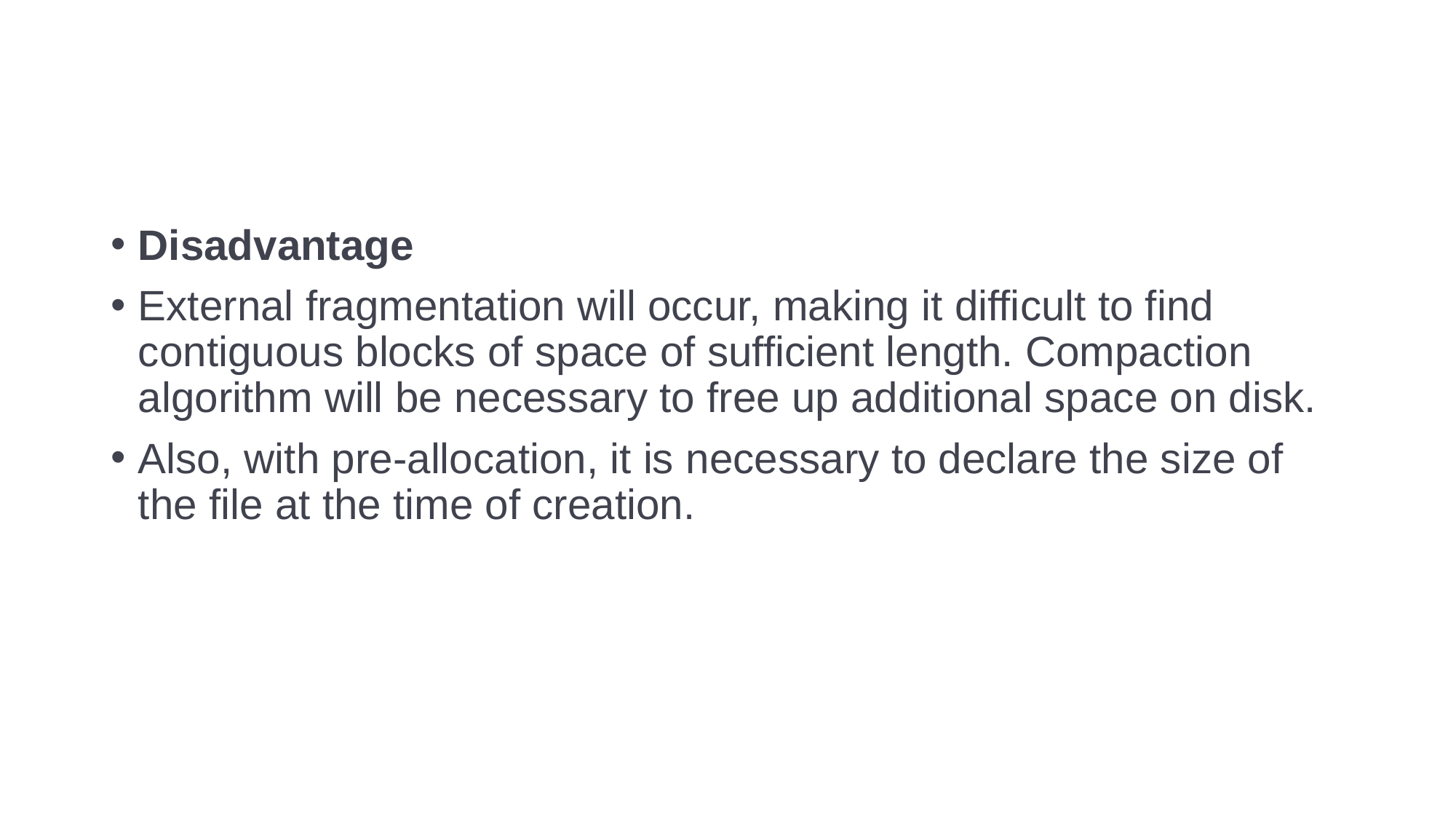

#
Disadvantage
External fragmentation will occur, making it difficult to find contiguous blocks of space of sufficient length. Compaction algorithm will be necessary to free up additional space on disk.
Also, with pre-allocation, it is necessary to declare the size of the file at the time of creation.